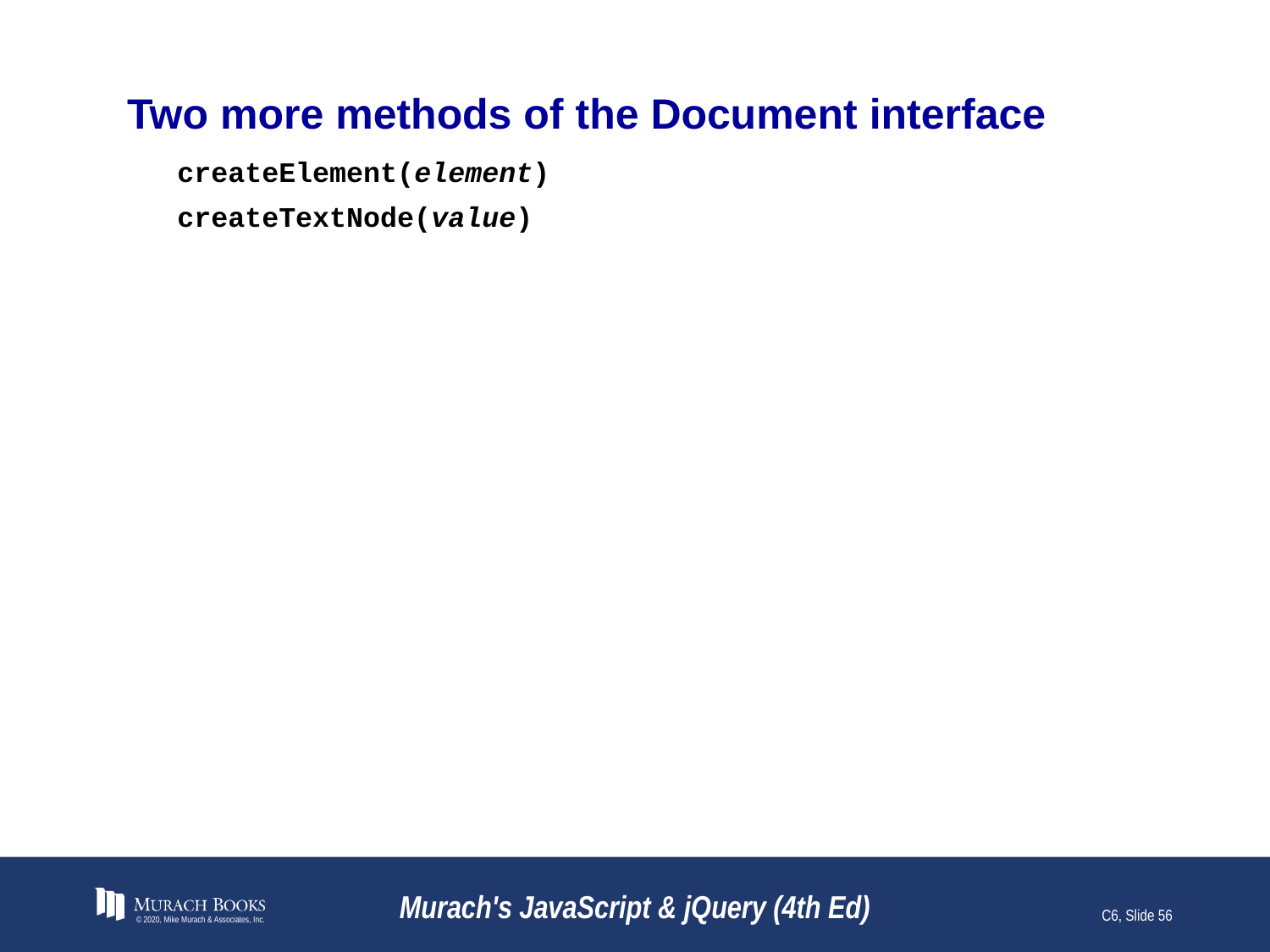

# Two more methods of the Document interface
createElement(element)
createTextNode(value)

© 2020, Mike Murach & Associates, Inc.
Murach's JavaScript & jQuery (4th Ed)

C6, Slide 56